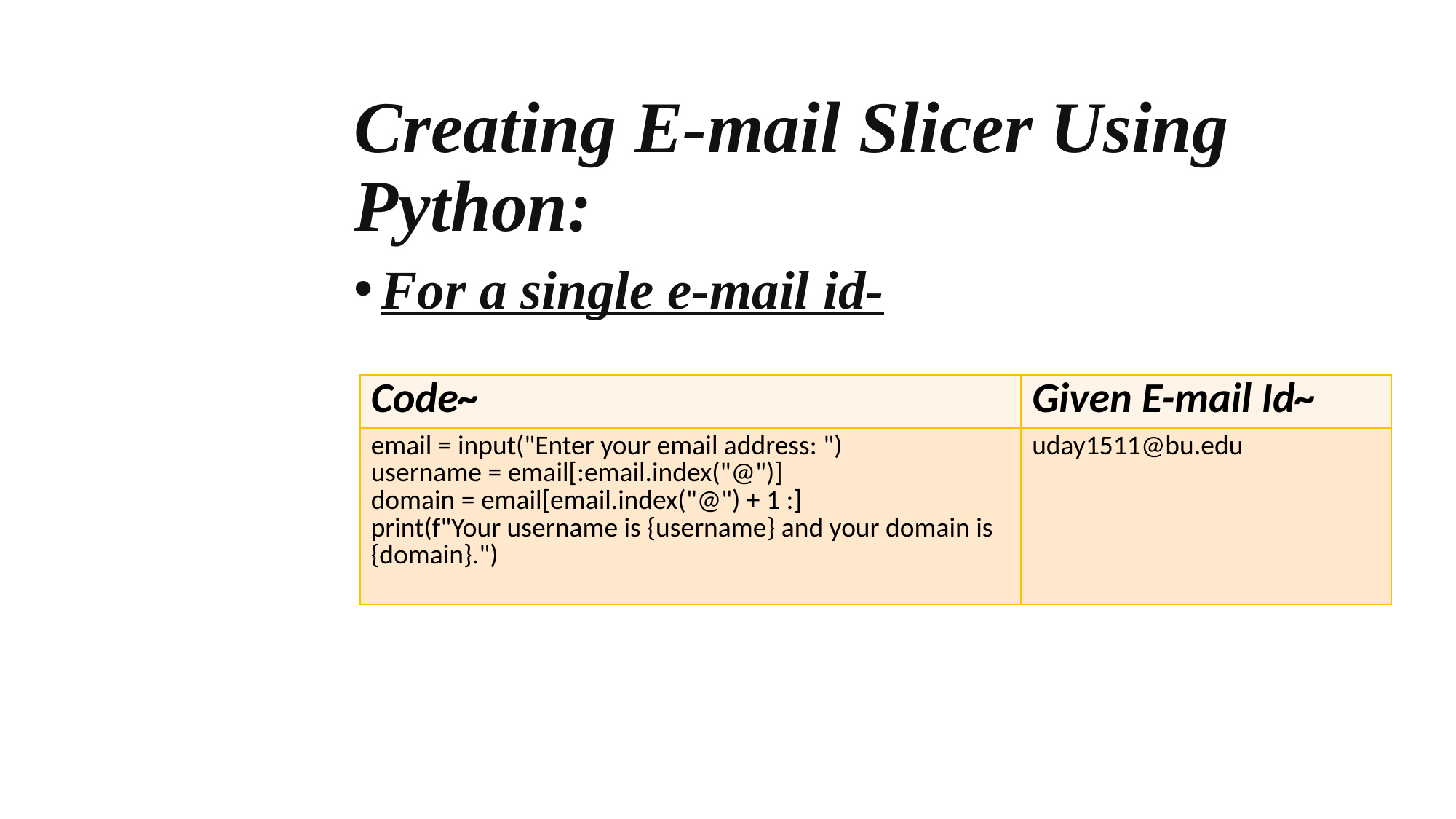

Creating E-mail Slicer Using Python:
For a single e-mail id-

| Code~ | Given E-mail Id~ |
| --- | --- |
| email = input("Enter your email address: ") username = email[:email.index("@")] domain = email[email.index("@") + 1 :] print(f"Your username is {username} and your domain is {domain}.") | uday1511@bu.edu |